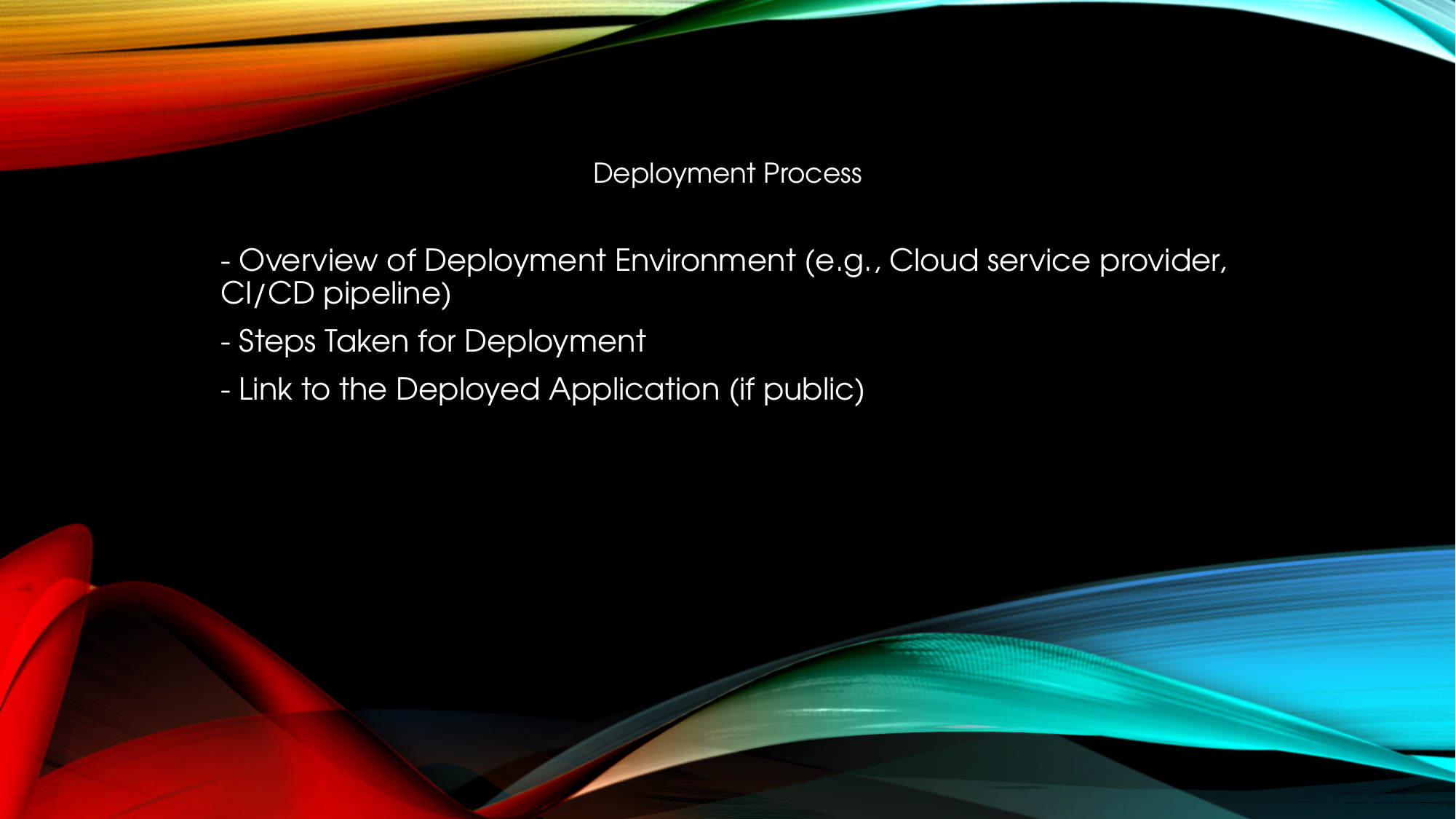

Deployment Process
- Overview of Deployment Environment (e.g., Cloud service provider, CI/CD pipeline)
- Steps Taken for Deployment
- Link to the Deployed Application (if public)